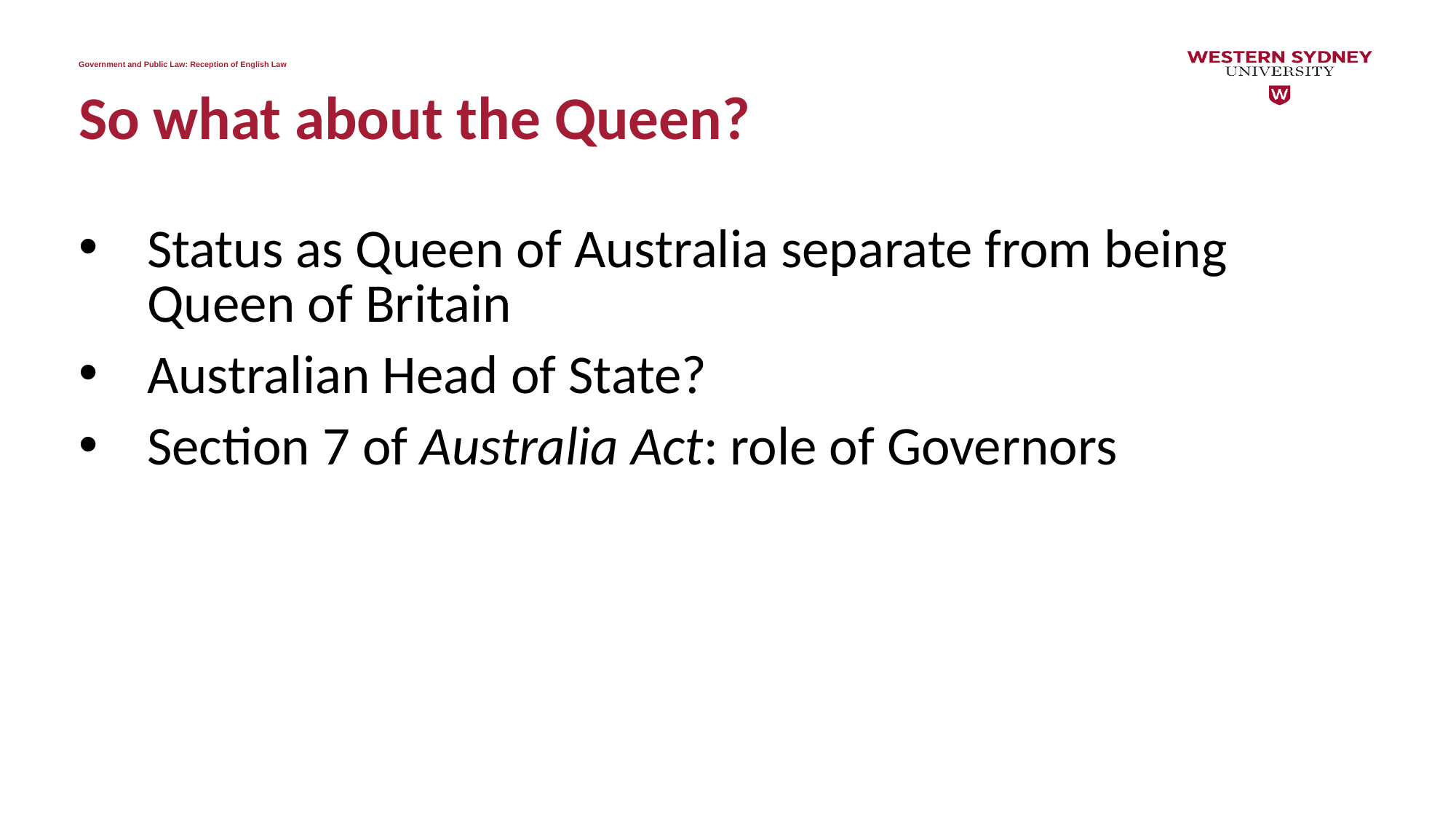

Government and Public Law: Reception of English Law
# So what about the Queen?
Status as Queen of Australia separate from being Queen of Britain
Australian Head of State?
Section 7 of Australia Act: role of Governors